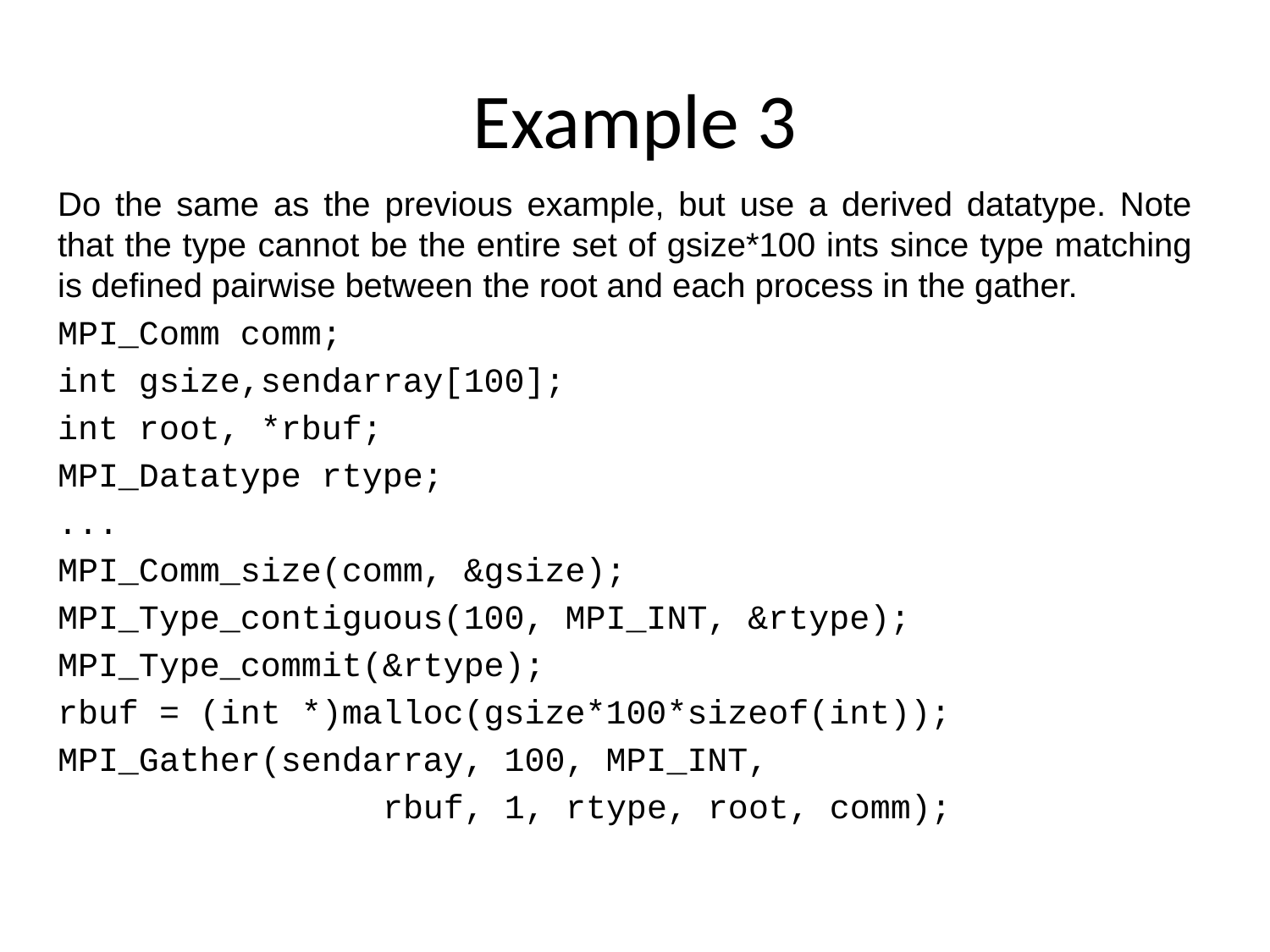

# Example 3
Do the same as the previous example, but use a derived datatype. Note that the type cannot be the entire set of gsize*100 ints since type matching is defined pairwise between the root and each process in the gather.
MPI_Comm comm;
int gsize,sendarray[100];
int root, *rbuf;
MPI_Datatype rtype;
...
MPI_Comm_size(comm, &gsize);
MPI_Type_contiguous(100, MPI_INT, &rtype);
MPI_Type_commit(&rtype);
rbuf = (int *)malloc(gsize*100*sizeof(int));
MPI_Gather(sendarray, 100, MPI_INT,
                rbuf, 1, rtype, root, comm);